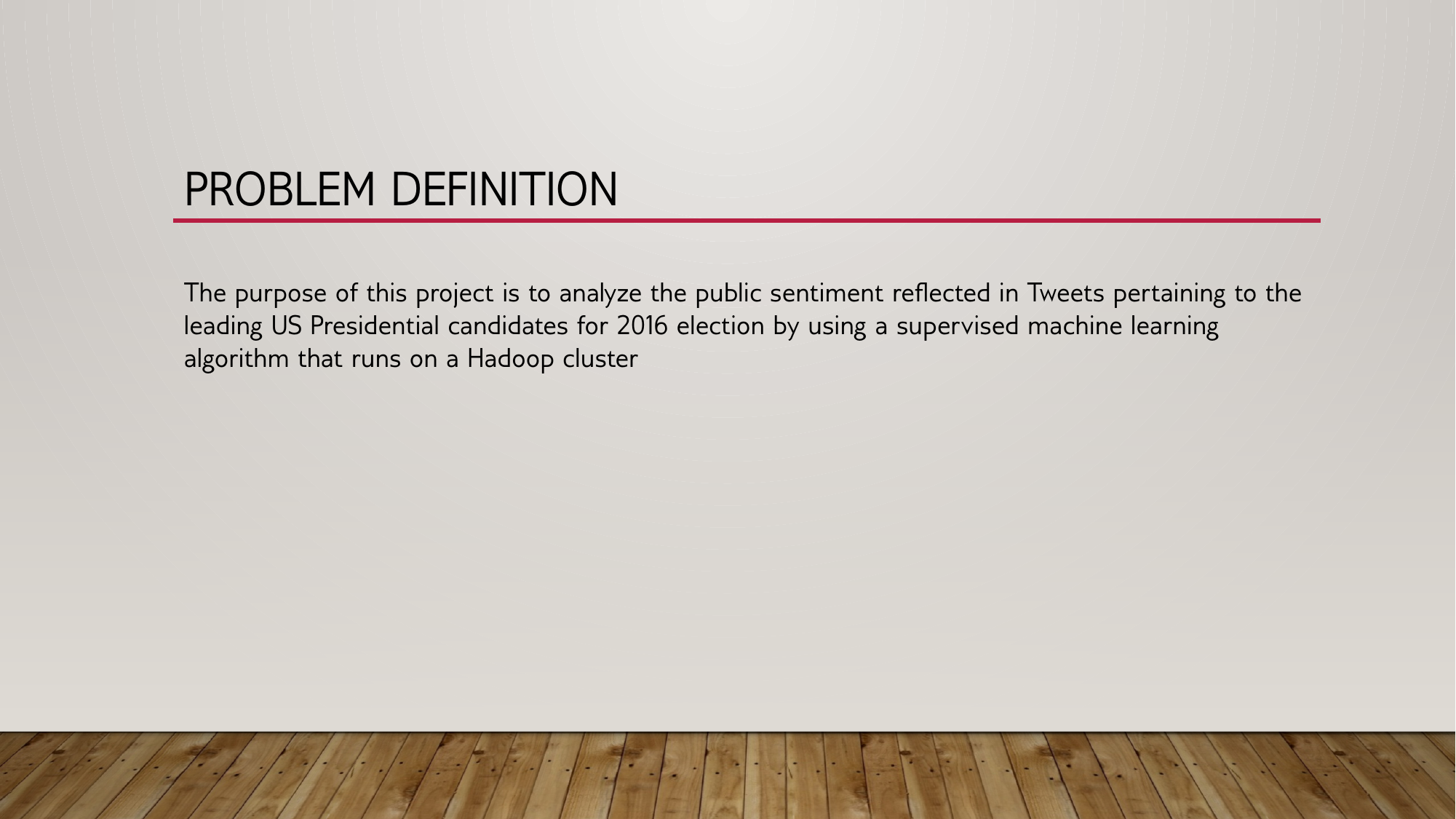

# Problem definition
The purpose of this project is to analyze the public sentiment reflected in Tweets pertaining to the leading US Presidential candidates for 2016 election by using a supervised machine learning algorithm that runs on a Hadoop cluster